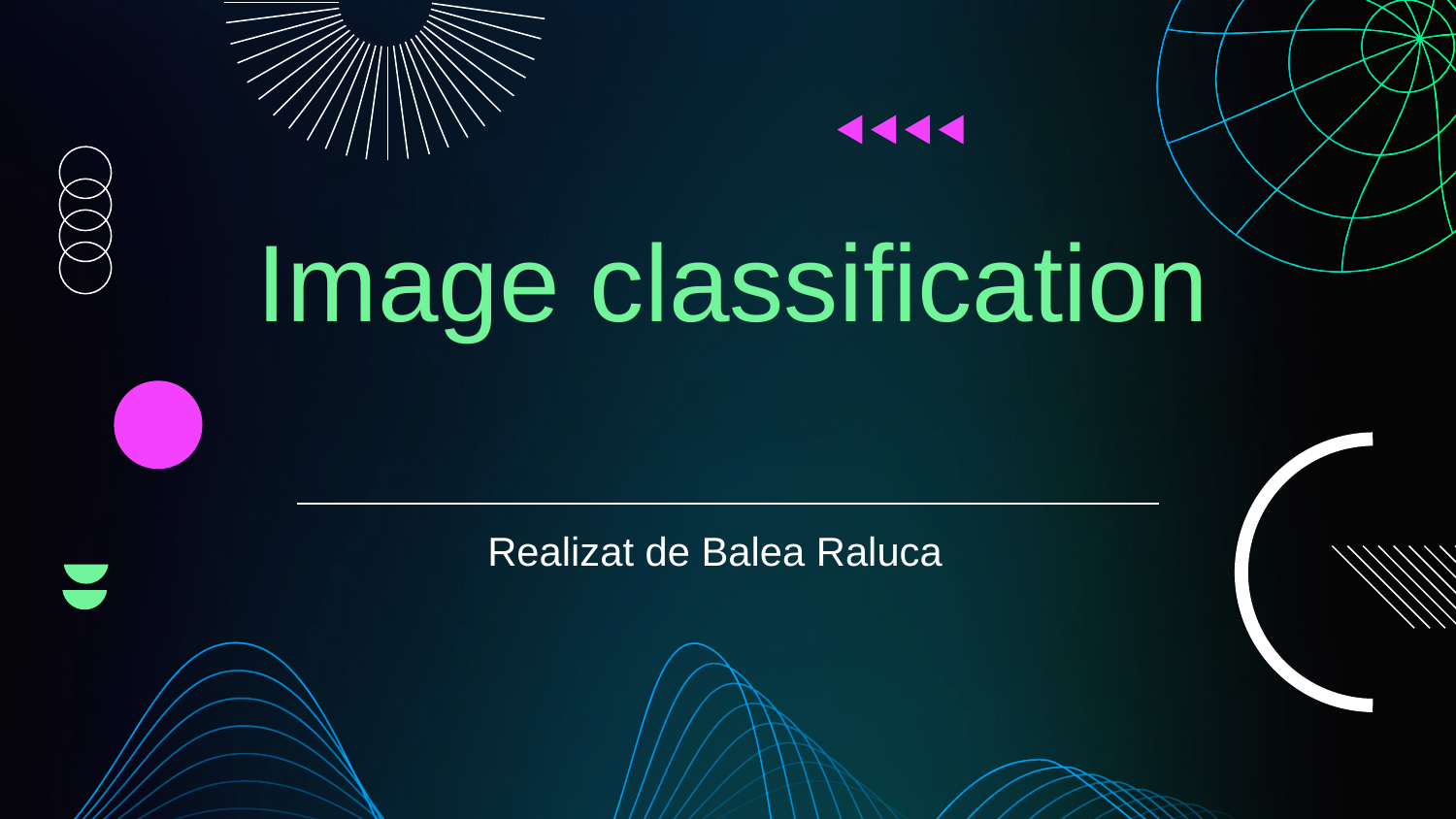

# Image classification

Realizat de Balea Raluca